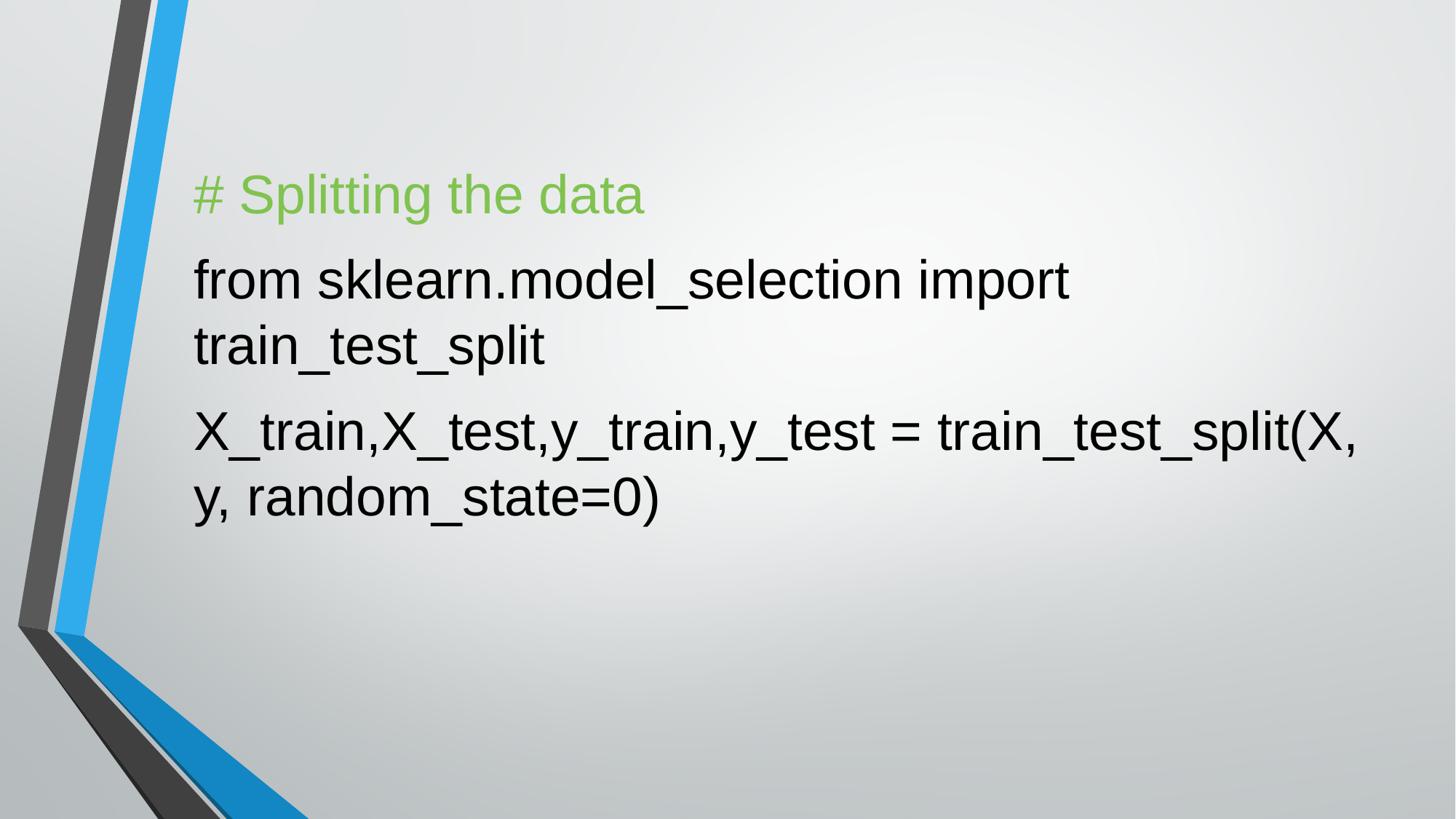

# Splitting the data
from sklearn.model_selection import train_test_split
X_train,X_test,y_train,y_test = train_test_split(X, y, random_state=0)